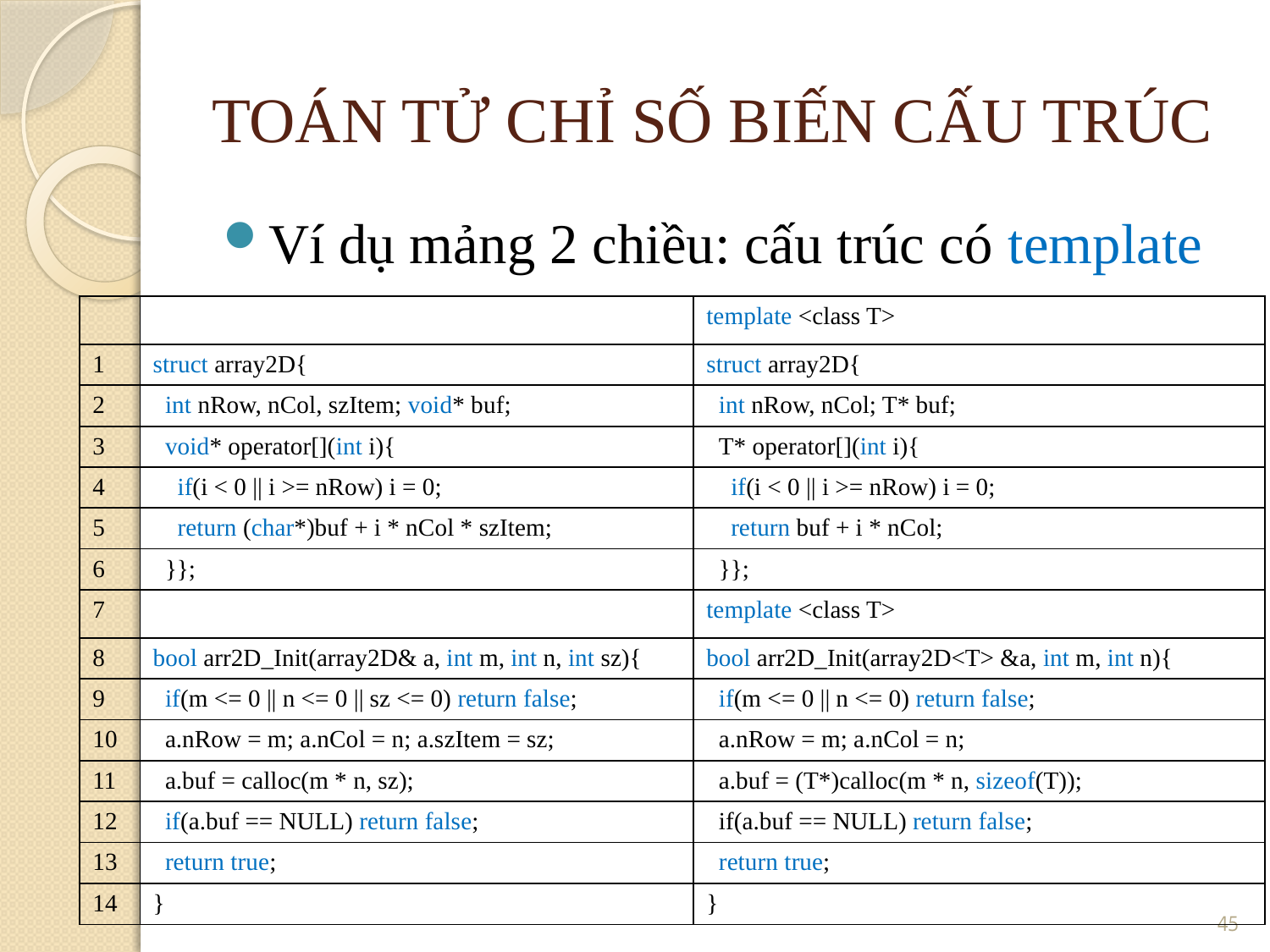

TOÁN TỬ CHỈ SỐ BIẾN CẤU TRÚC
Ví dụ mảng 2 chiều: cấu trúc có template
|  |  | template <class T> |
| --- | --- | --- |
| 1 | struct array2D{ | struct array2D{ |
| 2 | int nRow, nCol, szItem; void\* buf; | int nRow, nCol; T\* buf; |
| 3 | void\* operator[](int i){ | T\* operator[](int i){ |
| 4 | if(i < 0 || i >= nRow) i = 0; | if(i < 0 || i >= nRow) i = 0; |
| 5 | return (char\*)buf + i \* nCol \* szItem; | return buf + i \* nCol; |
| 6 | }}; | }}; |
| 7 |  | template <class T> |
| 8 | bool arr2D\_Init(array2D& a, int m, int n, int sz){ | bool arr2D\_Init(array2D<T> &a, int m, int n){ |
| 9 | if(m <= 0 || n <= 0 || sz <= 0) return false; | if(m <= 0 || n <= 0) return false; |
| 10 | a.nRow = m; a.nCol = n; a.szItem = sz; | a.nRow = m; a.nCol = n; |
| 11 | a.buf = calloc(m \* n, sz); | a.buf = (T\*)calloc(m \* n, sizeof(T)); |
| 12 | if(a.buf == NULL) return false; | if(a.buf == NULL) return false; |
| 13 | return true; | return true; |
| 14 | } | } |
45